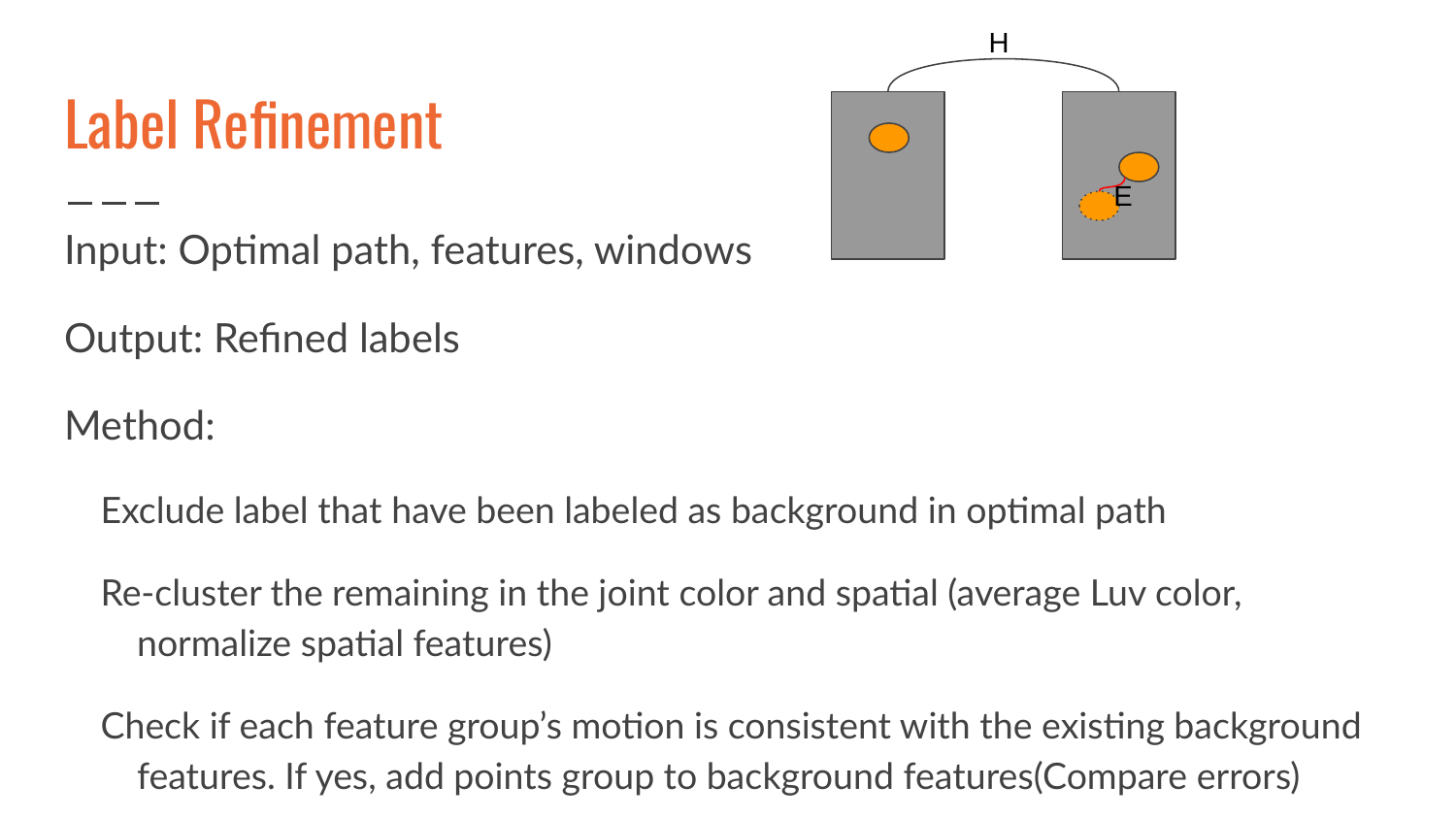

H
# Label Refinement

E

Input: Optimal path, features, windows
Output: Refined labels
Method:
Exclude label that have been labeled as background in optimal path
Re-cluster the remaining in the joint color and spatial (average Luv color, normalize spatial features)
Check if each feature group’s motion is consistent with the existing background features. If yes, add points group to background features(Compare errors)
Iteratively perform procedure above until no more point group can be added to background features